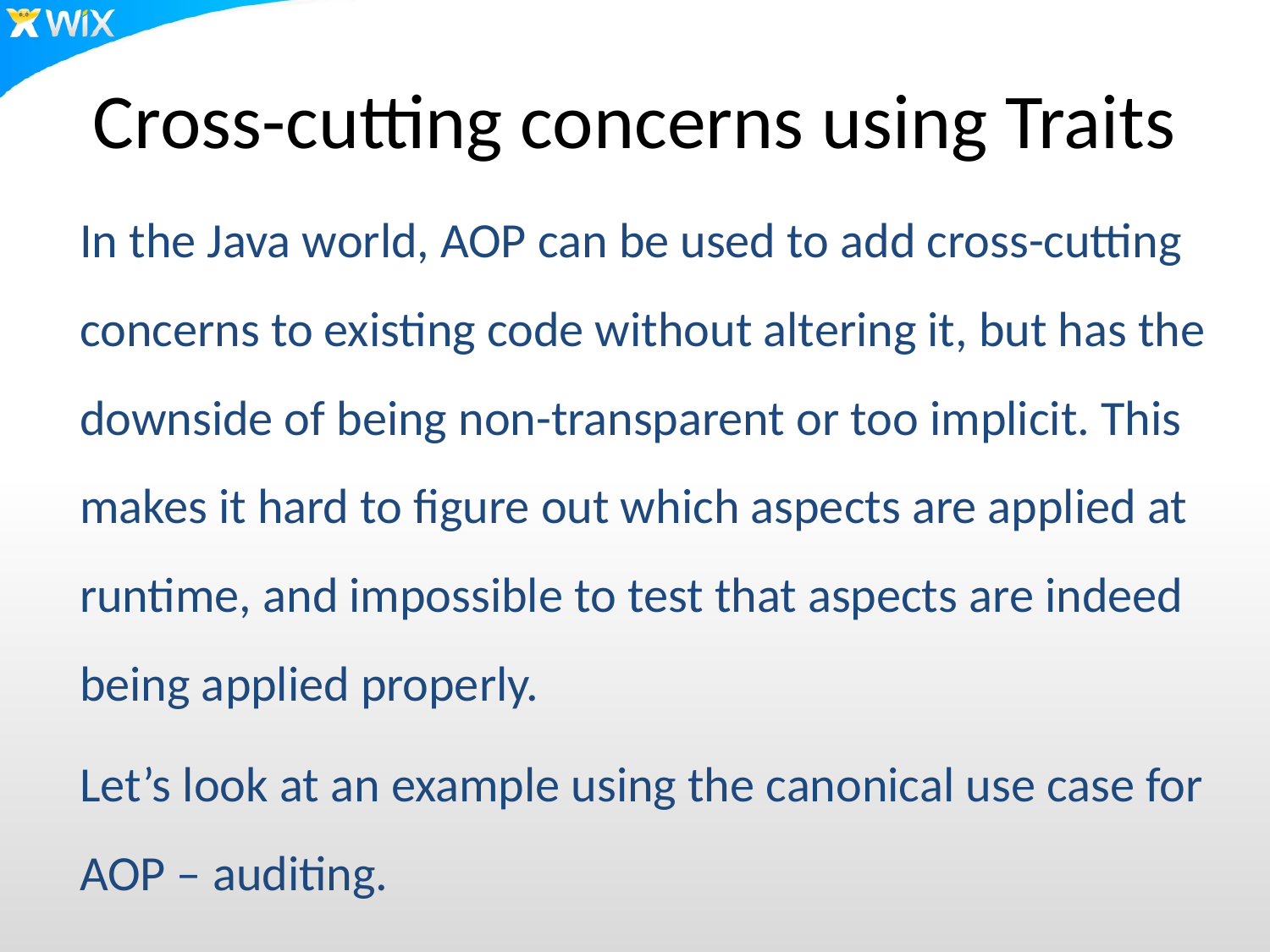

# Cross-cutting concerns using Traits
In the Java world, AOP can be used to add cross-cutting concerns to existing code without altering it, but has the downside of being non-transparent or too implicit. This makes it hard to figure out which aspects are applied at runtime, and impossible to test that aspects are indeed being applied properly.
Let’s look at an example using the canonical use case for AOP – auditing.